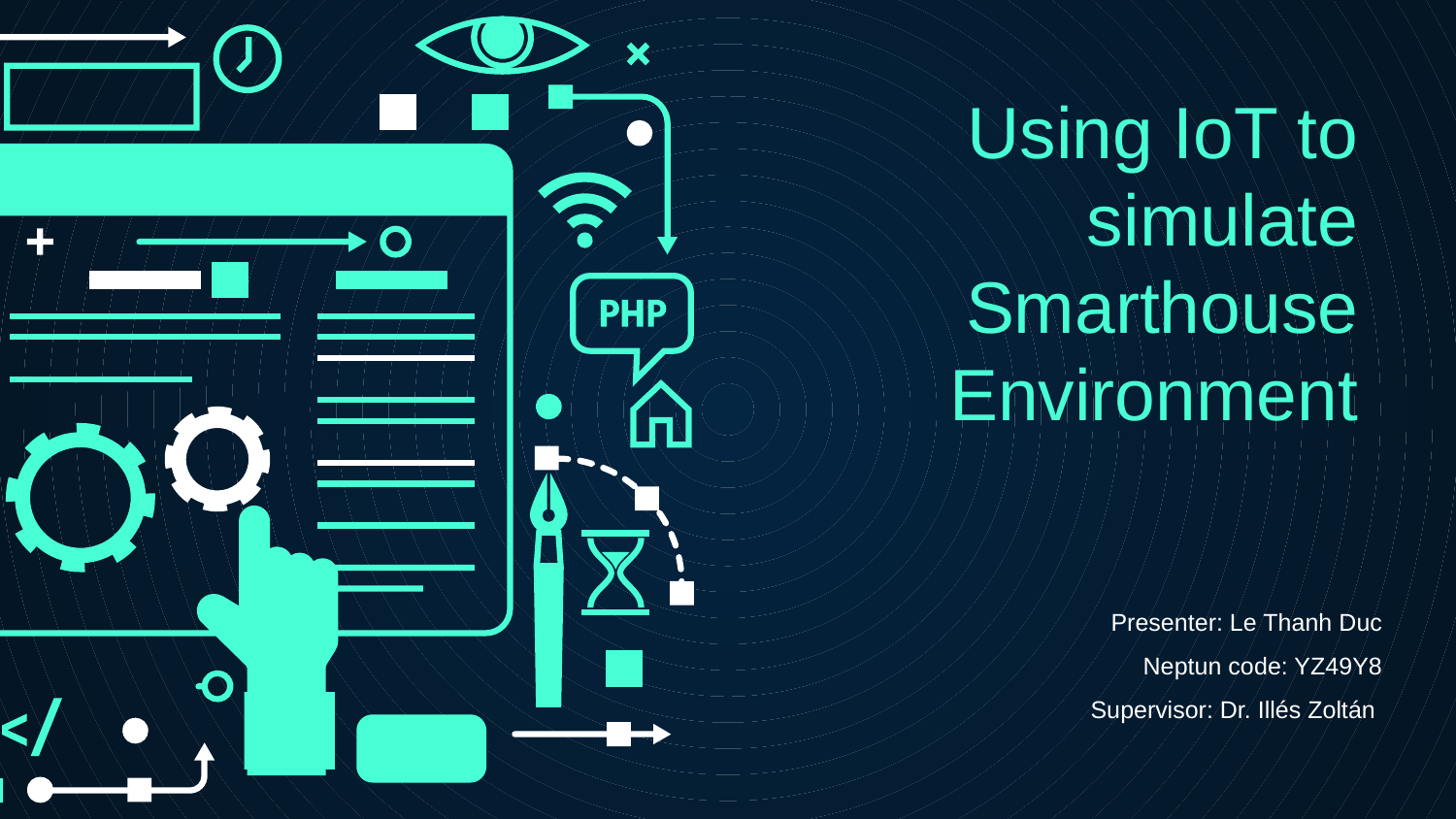

# Using IoT to simulate
Smarthouse Environment

Presenter: Le Thanh Duc
Neptun code: YZ49Y8
Supervisor: Dr. Illés Zoltán